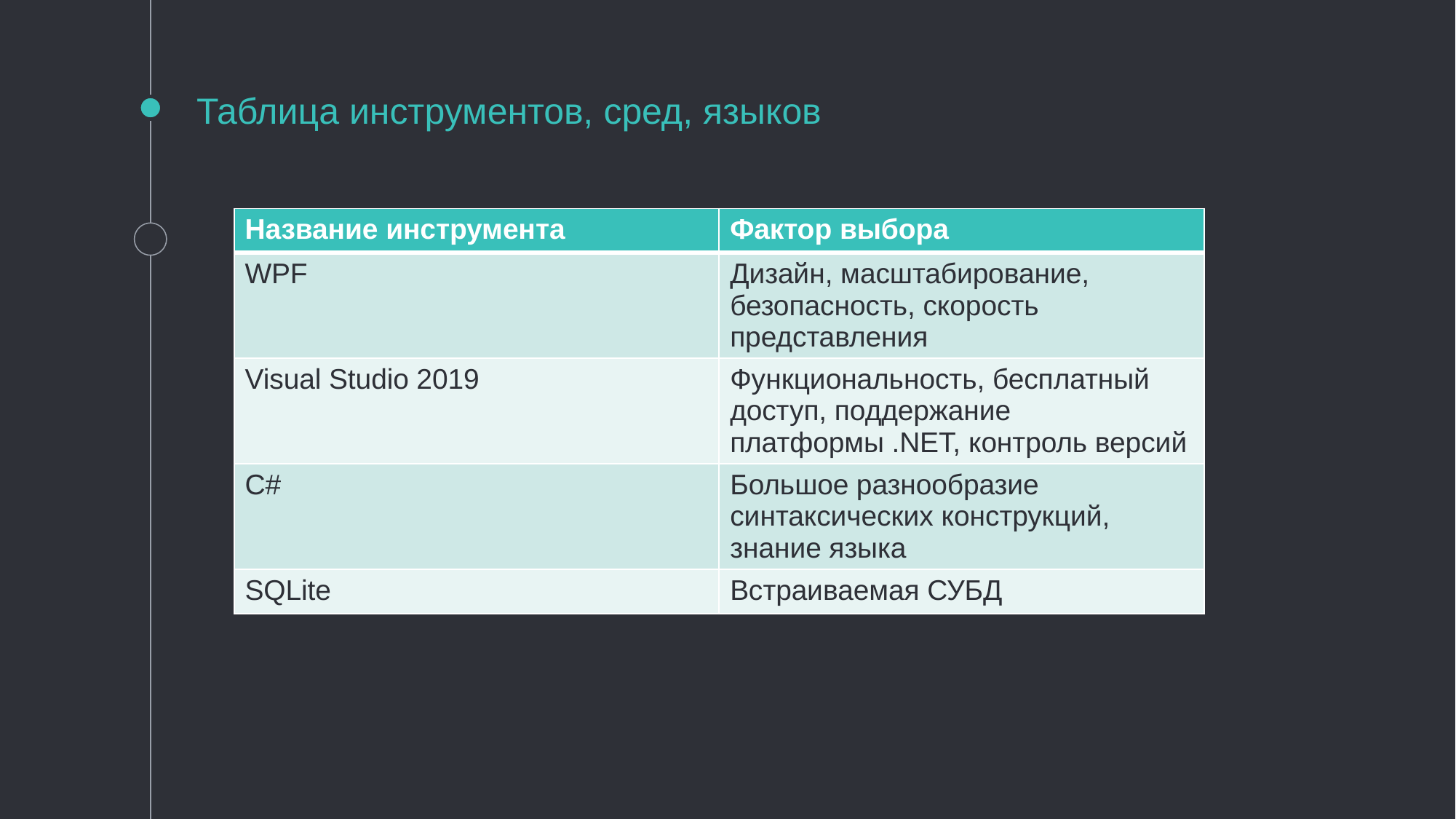

# Таблица инструментов, сред, языков

| Название инструмента | Фактор выбора |
| --- | --- |
| WPF | Дизайн, масштабирование, безопасность, скорость представления |
| Visual Studio 2019 | Функциональность, бесплатный доступ, поддержание платформы .NET, контроль версий |
| C# | Большое разнообразие синтаксических конструкций, знание языка |
| SQLite | Встраиваемая СУБД |